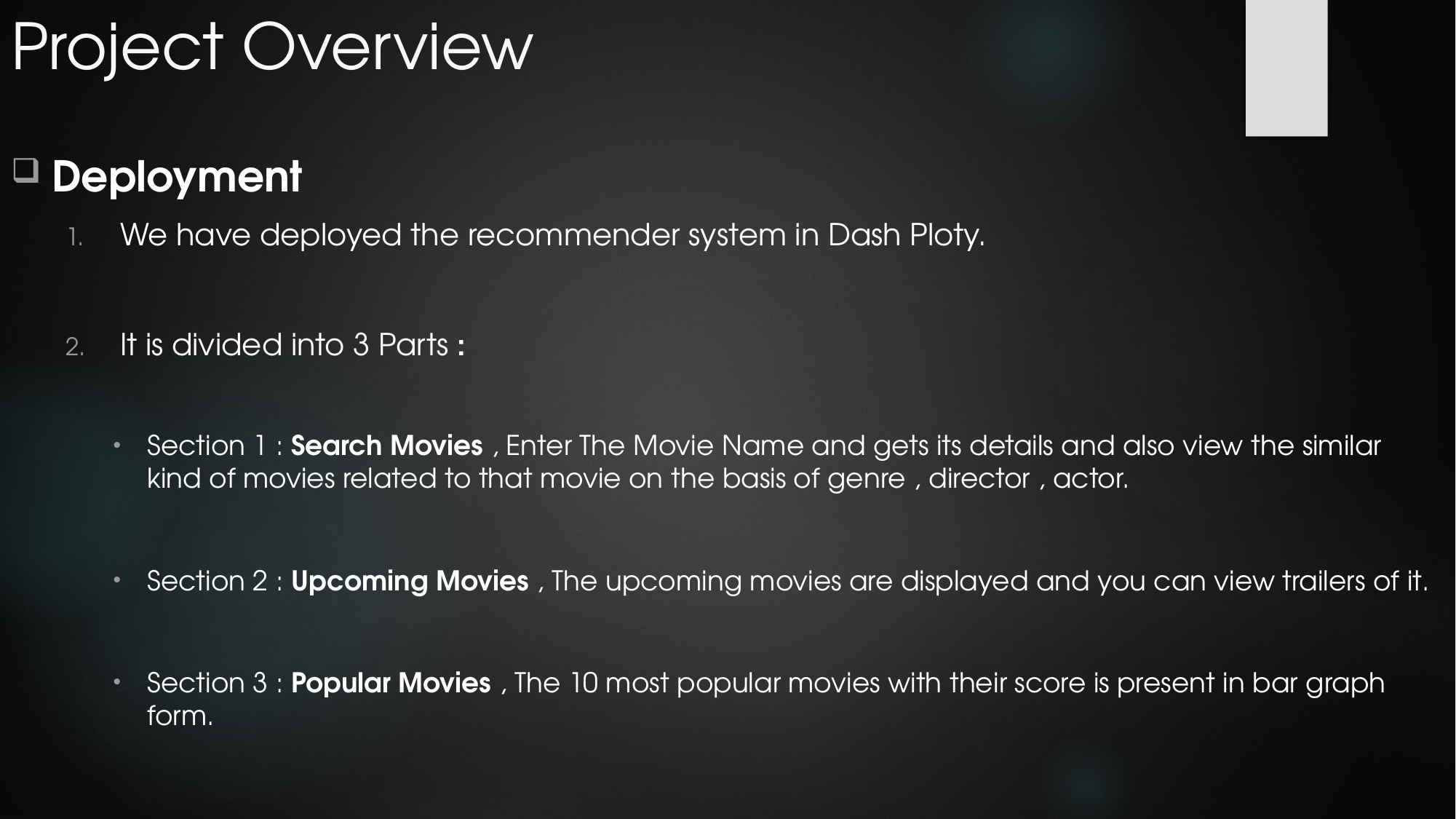

# Project Overview
Deployment
We have deployed the recommender system in Dash Ploty.

It is divided into 3 Parts :

Section 1 : Search Movies , Enter The Movie Name and gets its details and also view the similar kind of movies related to that movie on the basis of genre , director , actor.

Section 2 : Upcoming Movies , The upcoming movies are displayed and you can view trailers of it.

Section 3 : Popular Movies , The 10 most popular movies with their score is present in bar graph form.